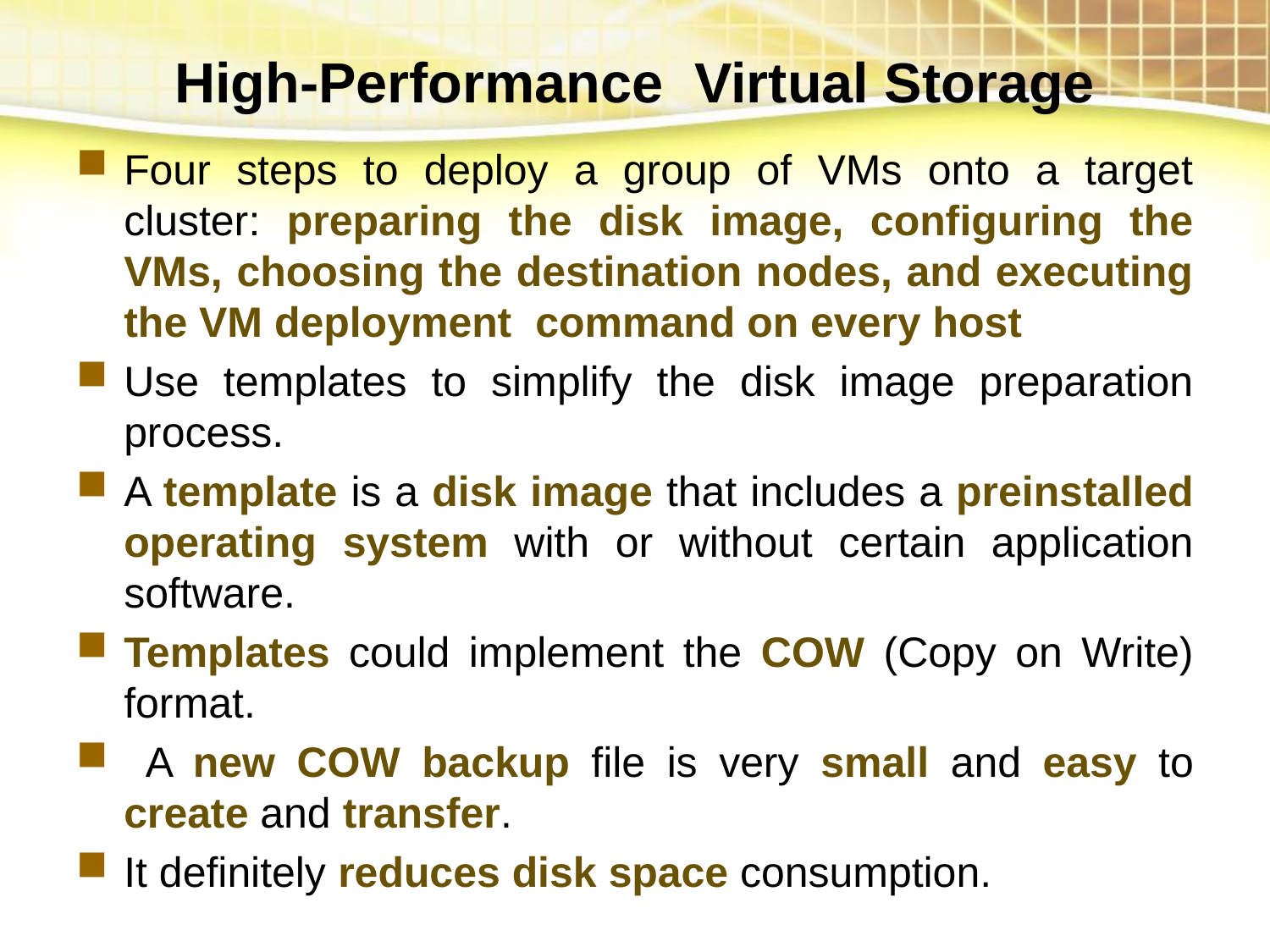

# High-Performance  Virtual Storage
Four steps to deploy a group of VMs onto a target cluster: preparing the disk image, configuring the VMs, choosing the destination nodes, and executing the VM deployment  command on every host
Use templates to simplify the disk image preparation process.
A template is a disk image that includes a preinstalled operating system with or without certain application software.
Templates could implement the COW (Copy on Write) format.
 A new COW backup file is very small and easy to create and transfer.
It definitely reduces disk space consumption.